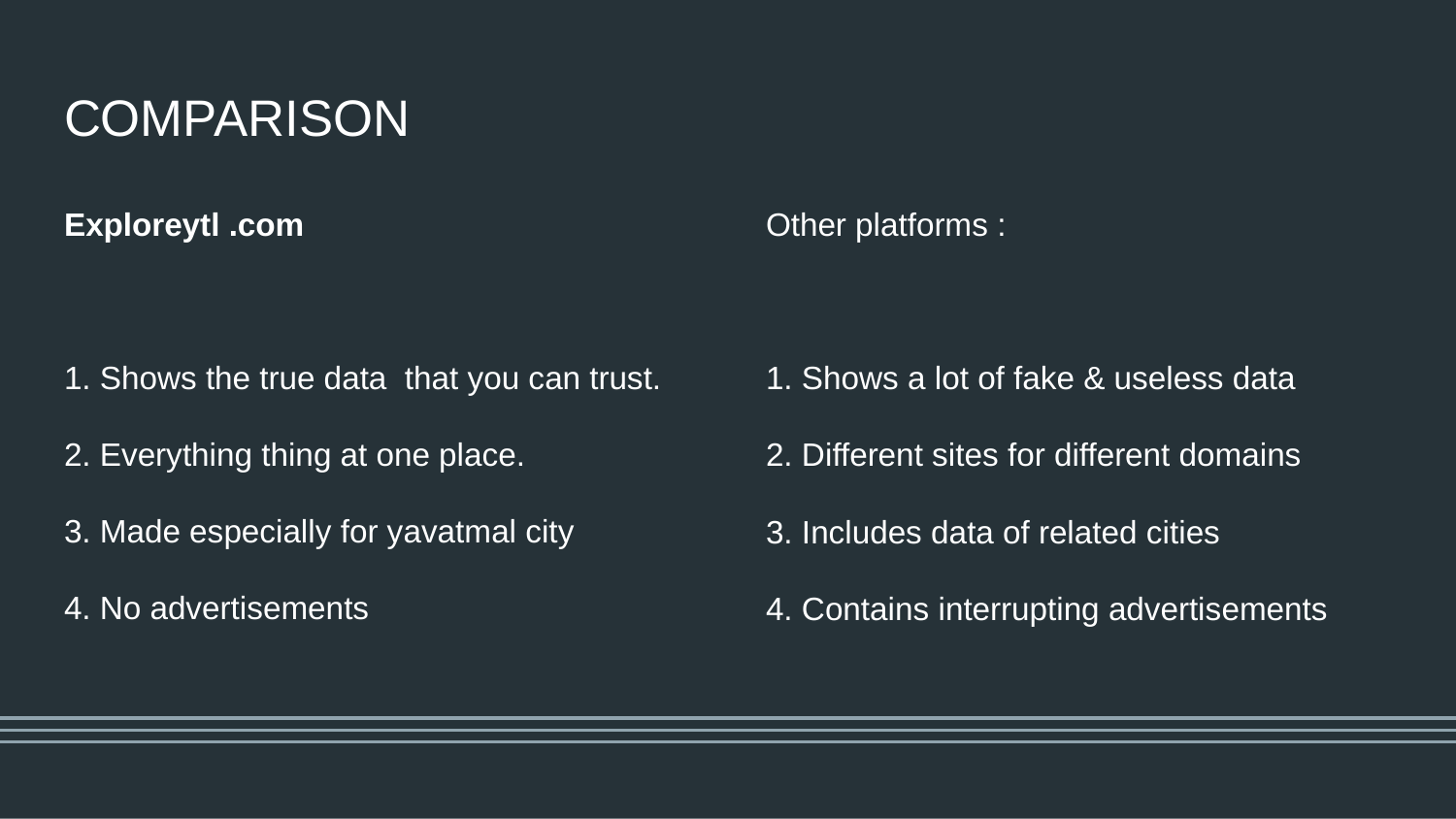

# COMPARISON
Exploreytl .com

1. Shows the true data  that you can trust.
2. Everything thing at one place.
3. Made especially for yavatmal city
4. No advertisements
Other platforms :

1. Shows a lot of fake & useless data
2. Different sites for different domains
3. Includes data of related cities
4. Contains interrupting advertisements